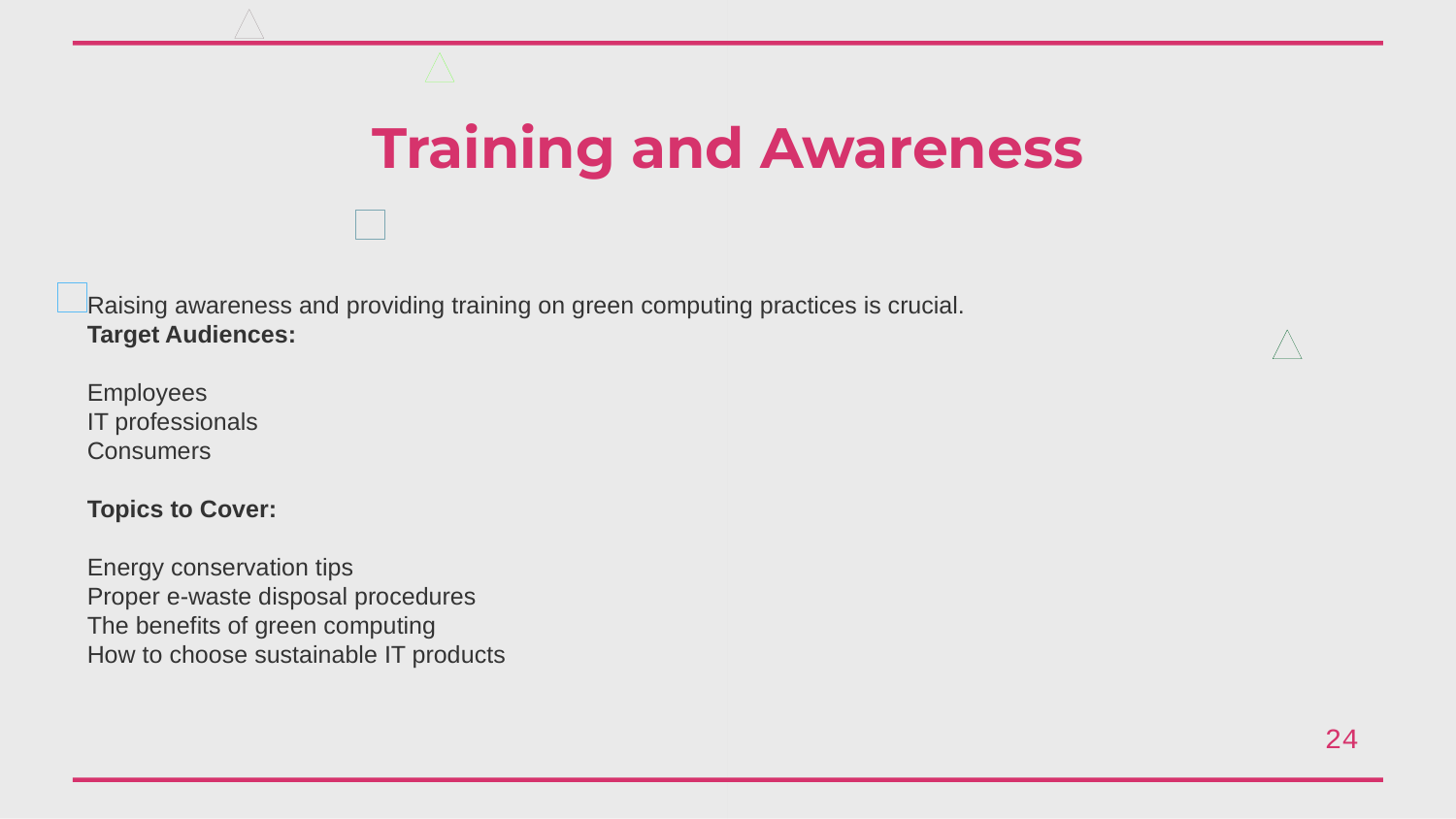

Training and Awareness

Raising awareness and providing training on green computing practices is crucial.
Target Audiences:

Employees
IT professionals
Consumers

Topics to Cover:

Energy conservation tips
Proper e-waste disposal procedures
The benefits of green computing
How to choose sustainable IT products

24